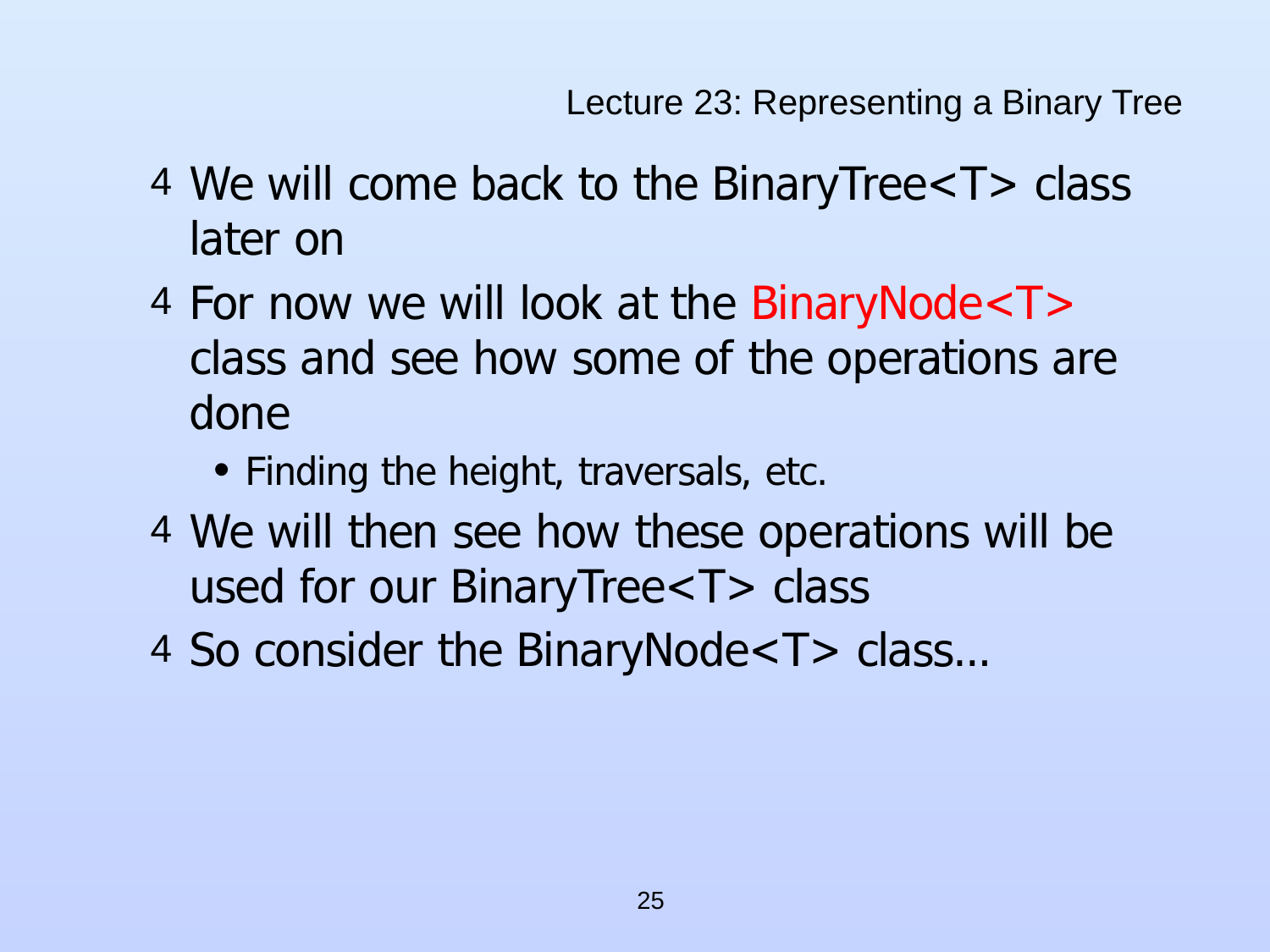

# Lecture 23: Representing a Binary Tree
We will come back to the BinaryTree<T> class later on
For now we will look at the BinaryNode<T> class and see how some of the operations are done
Finding the height, traversals, etc.
We will then see how these operations will be used for our BinaryTree<T> class
So consider the BinaryNode<T> class…
25